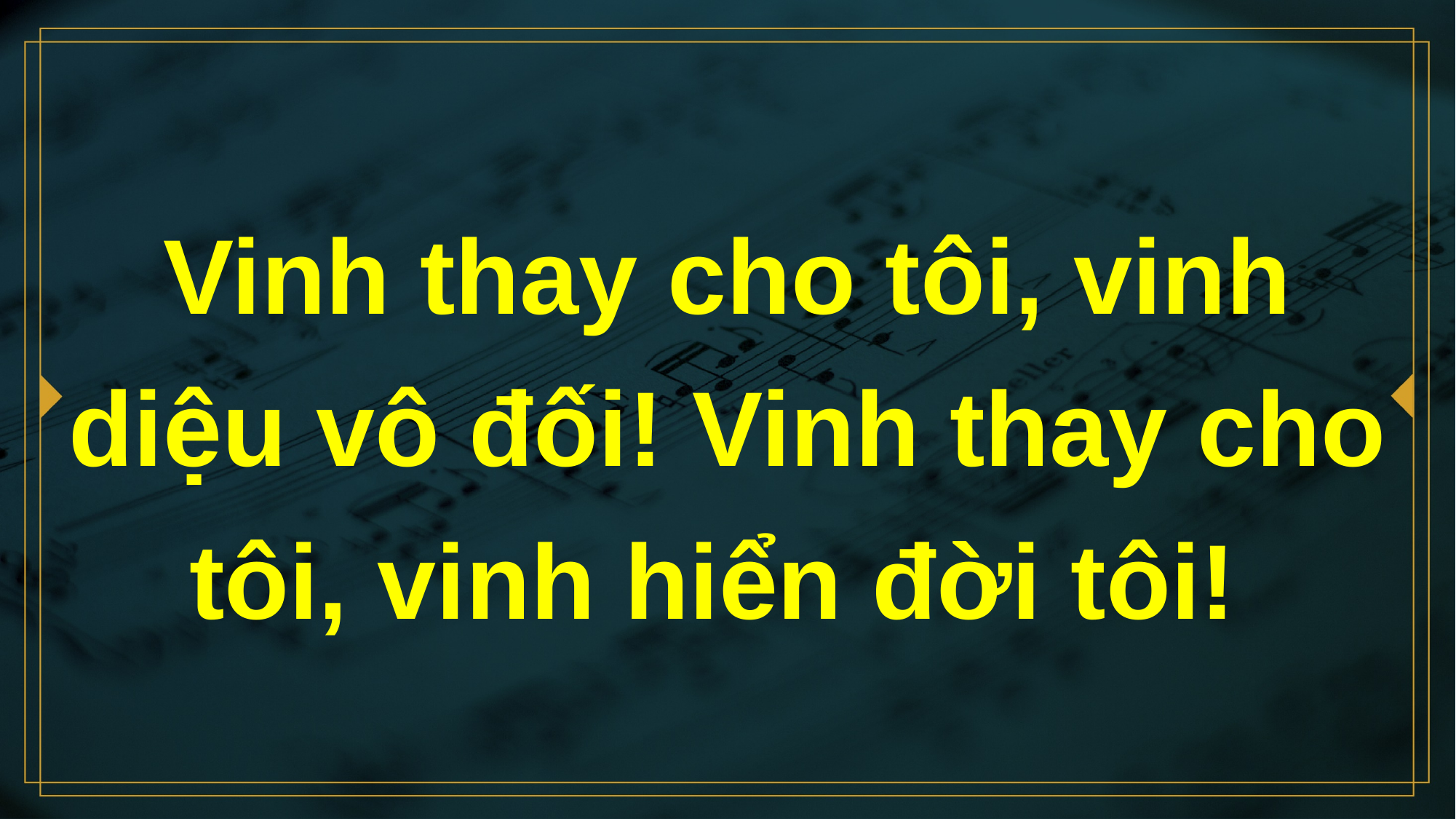

# Vinh thay cho tôi, vinh diệu vô đối! Vinh thay cho tôi, vinh hiển đời tôi!